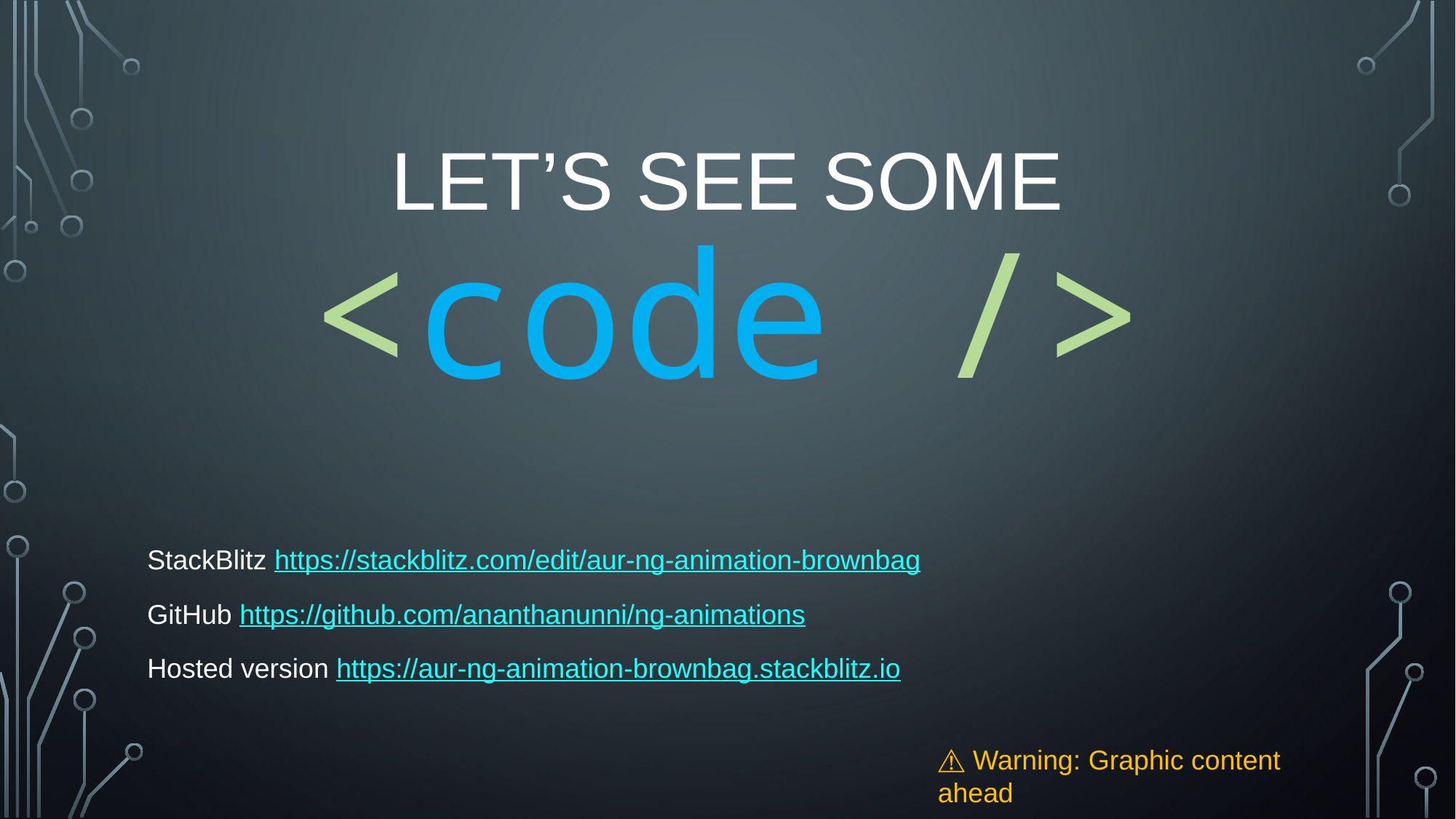

# Let’s see some <code />
StackBlitz https://stackblitz.com/edit/aur-ng-animation-brownbag
GitHub https://github.com/ananthanunni/ng-animations
Hosted version https://aur-ng-animation-brownbag.stackblitz.io
⚠️ Warning: Graphic content ahead